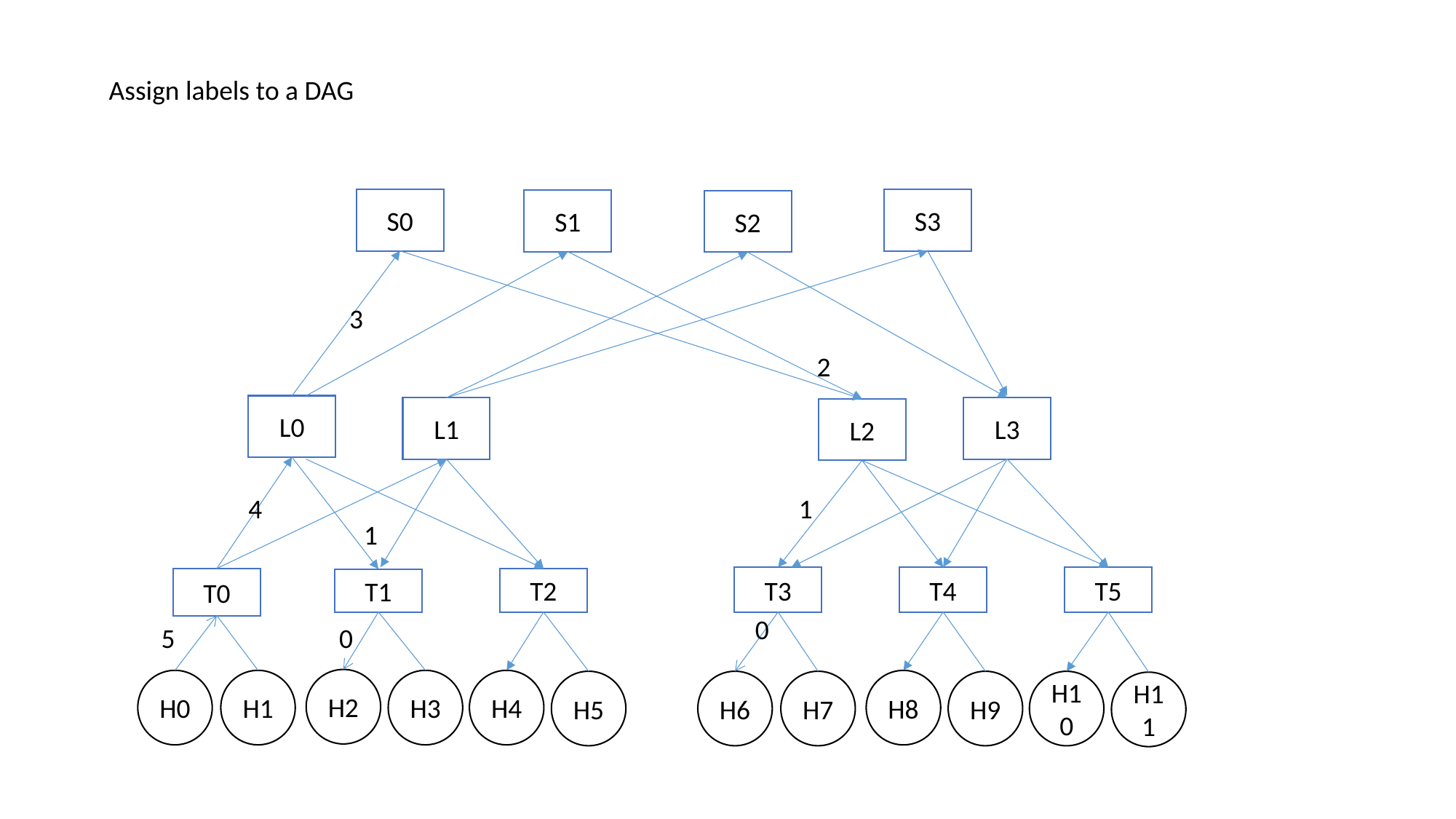

Assign labels to a DAG
S0
S3
S1
S2
3
2
L0
L1
L3
L2
4
1
1
T4
T5
T3
T0
T2
T1
0
5
0
H2
H0
H1
H3
H4
H8
H5
H6
H7
H9
H10
H11